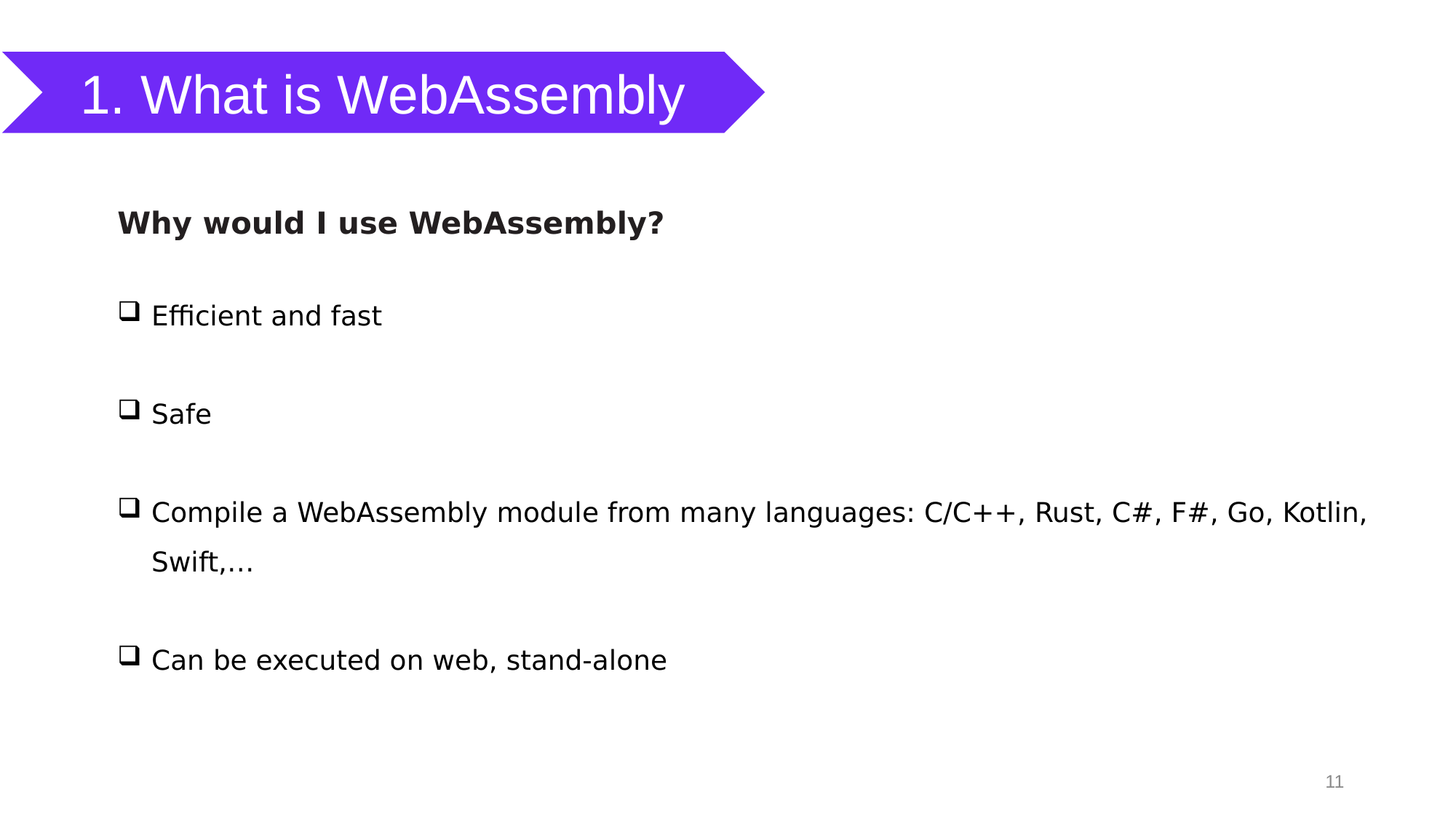

1. What is WebAssembly
Why would I use WebAssembly?
Efficient and fast

Safe

Compile a WebAssembly module from many languages: C/C++, Rust, C#, F#, Go, Kotlin, Swift,…

Can be executed on web, stand-alone

11